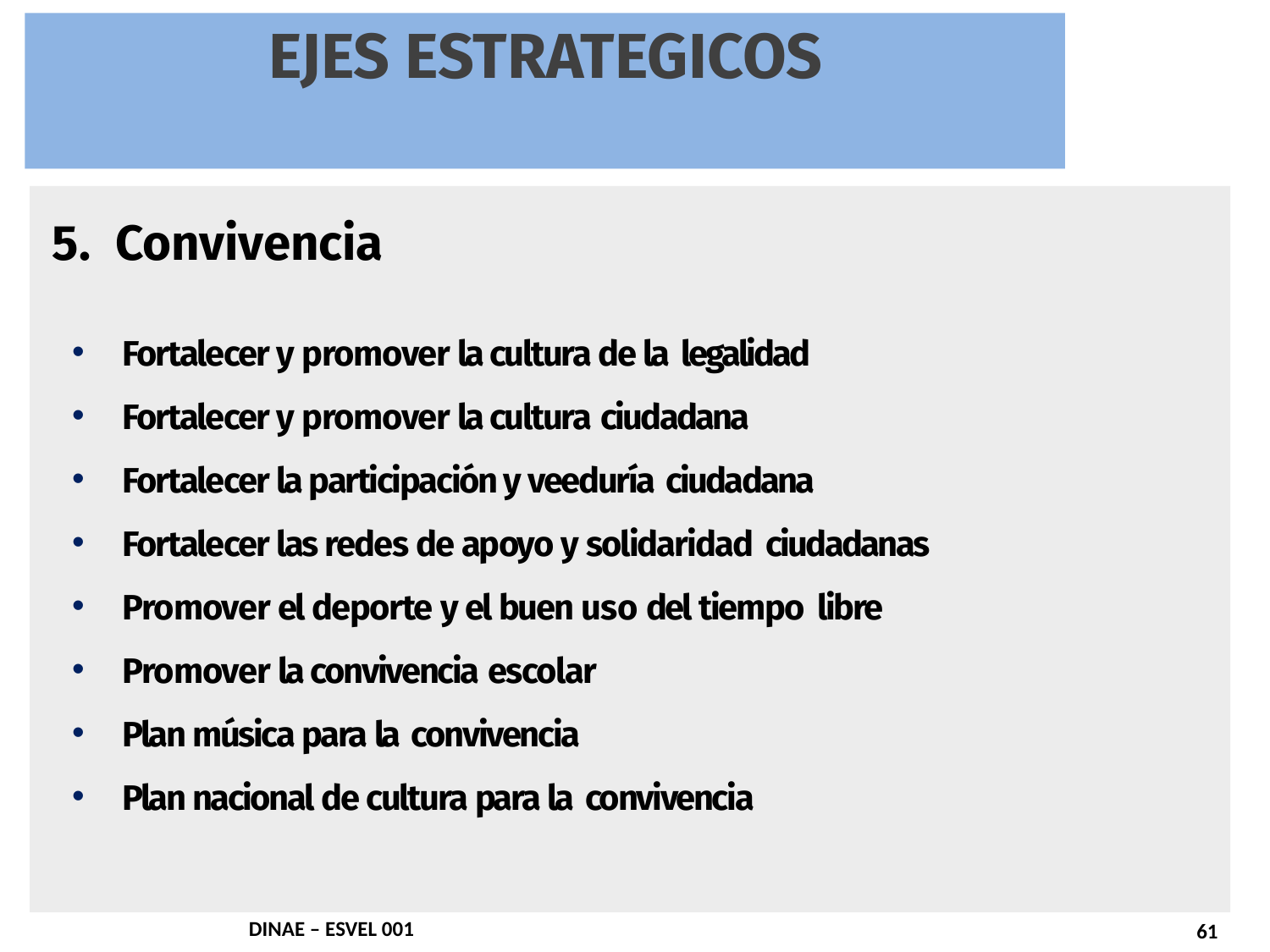

EJES ESTRATEGICOS

Presidencia de la República

Convivencia

Fortalecer y promover la cultura de la legalidad
Fortalecer y promover la cultura ciudadana
Fortalecer la participación y veeduría ciudadana
Fortalecer las redes de apoyo y solidaridad ciudadanas
Promover el deporte y el buen uso del tiempo libre
Promover la convivencia escolar
Plan música para la convivencia
Plan nacional de cultura para la convivencia